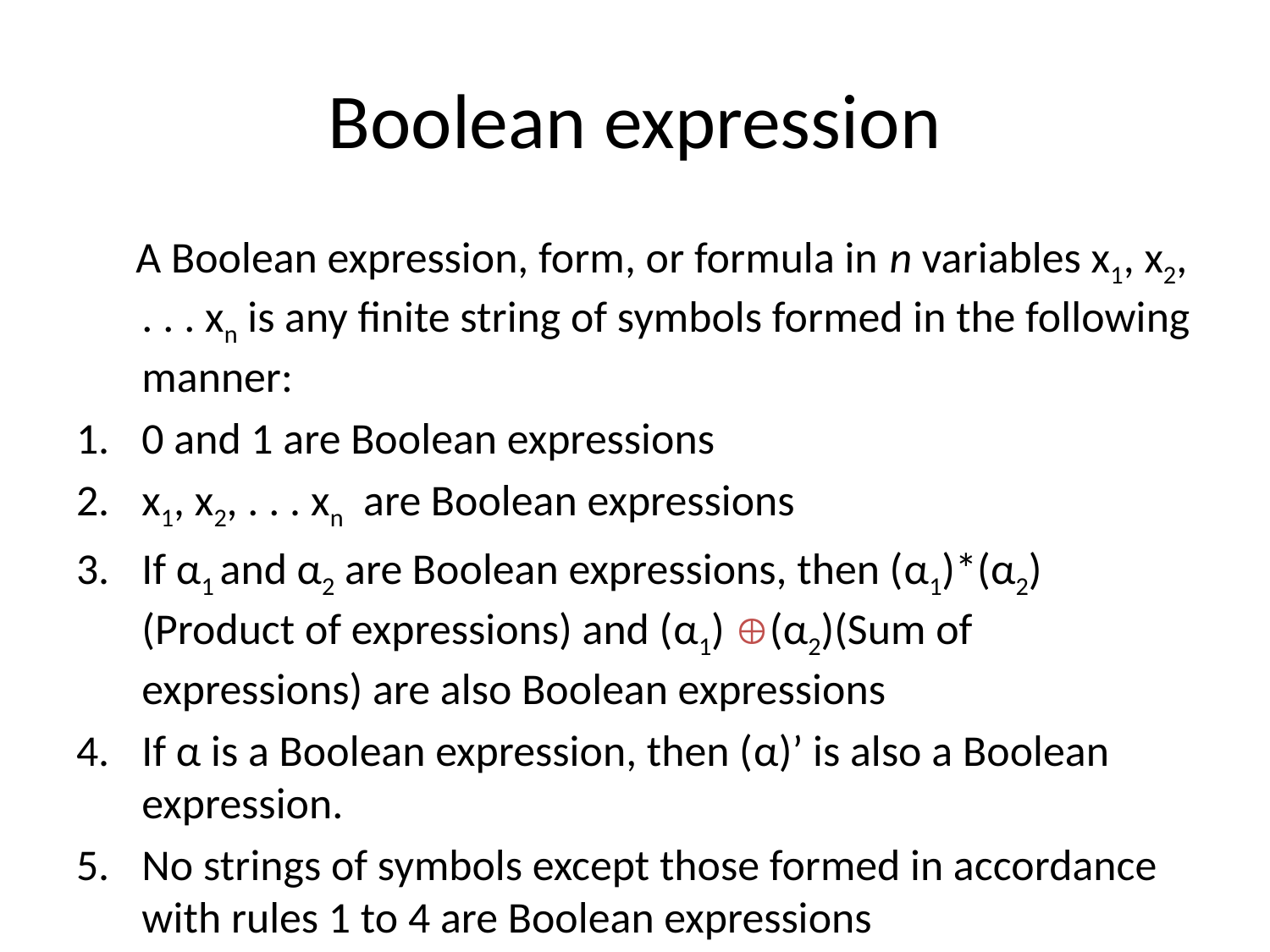

# Boolean expression
      A Boolean expression, form, or formula in n variables x1, x2, . . . xn is any finite string of symbols formed in the following manner:
0 and 1 are Boolean expressions
x1, x2, . . . xn  are Boolean expressions
If α1 and α2 are Boolean expressions, then (α1)*(α2)(Product of expressions) and (α1) ⊕(α2)(Sum of expressions) are also Boolean expressions
If α is a Boolean expression, then (α)’ is also a Boolean expression.
No strings of symbols except those formed in accordance with rules 1 to 4 are Boolean expressions